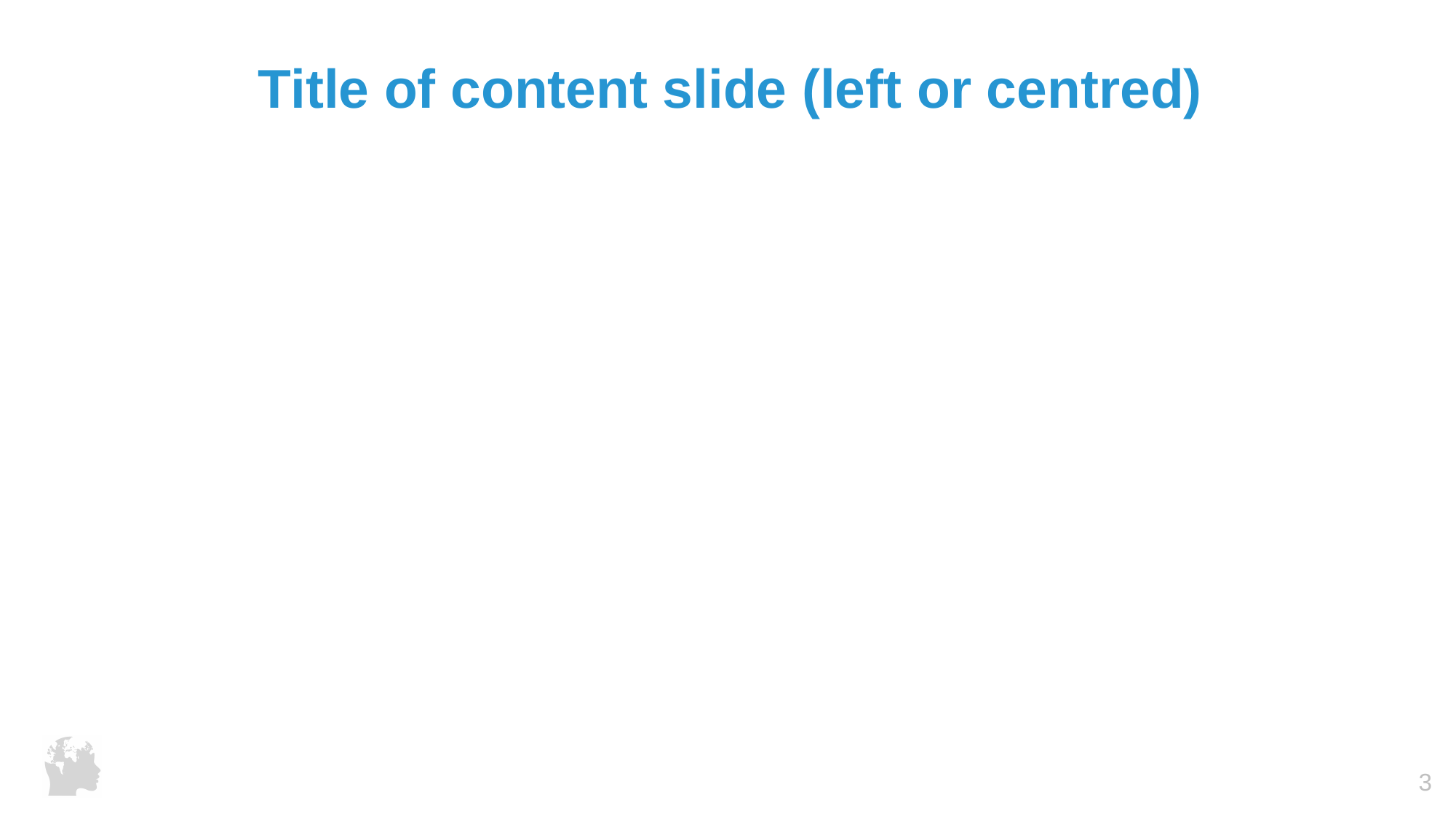

# Title of content slide (left or centred)
| 3 |
| --- |